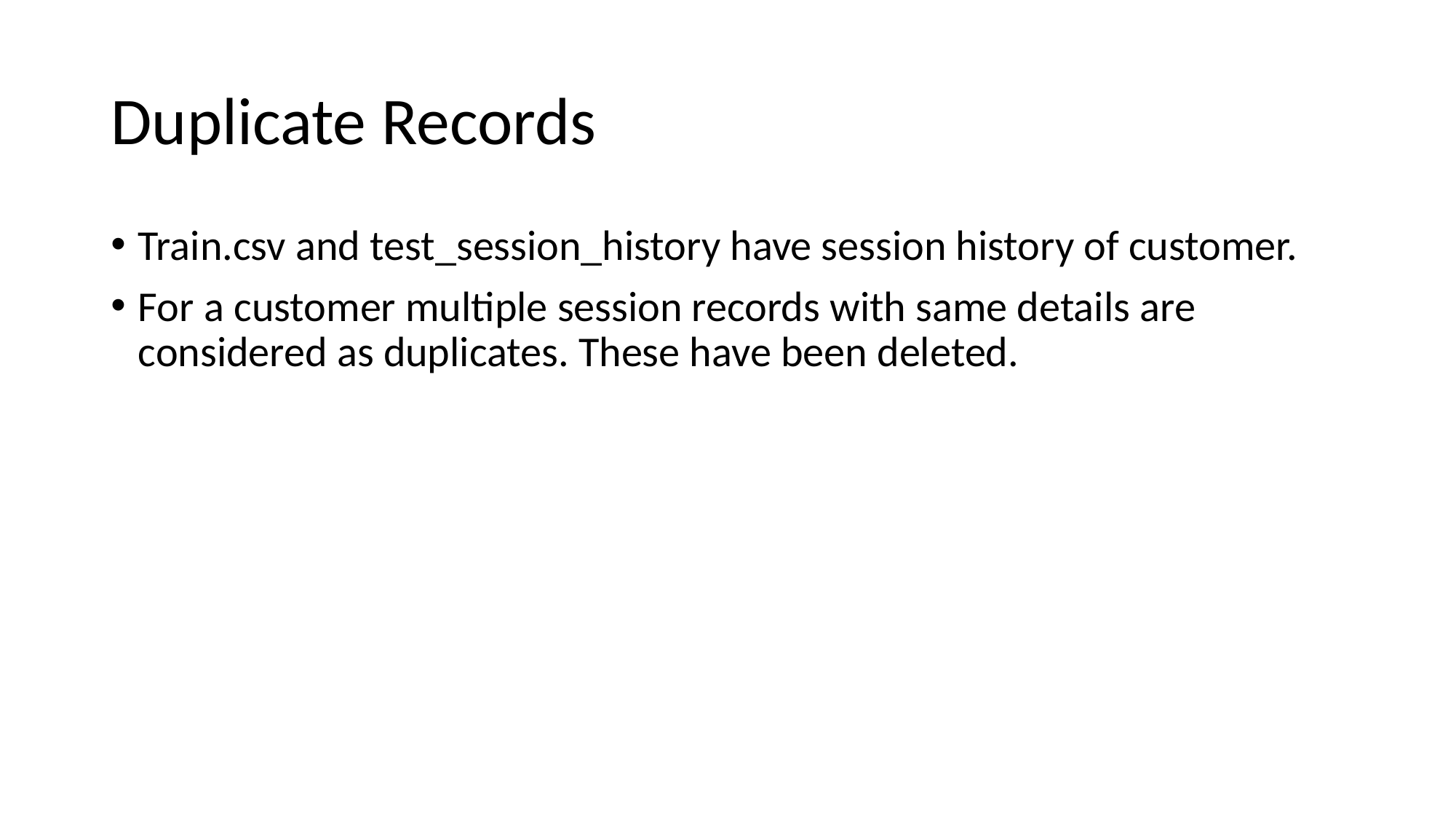

# Duplicate Records
Train.csv and test_session_history have session history of customer.
For a customer multiple session records with same details are considered as duplicates. These have been deleted.